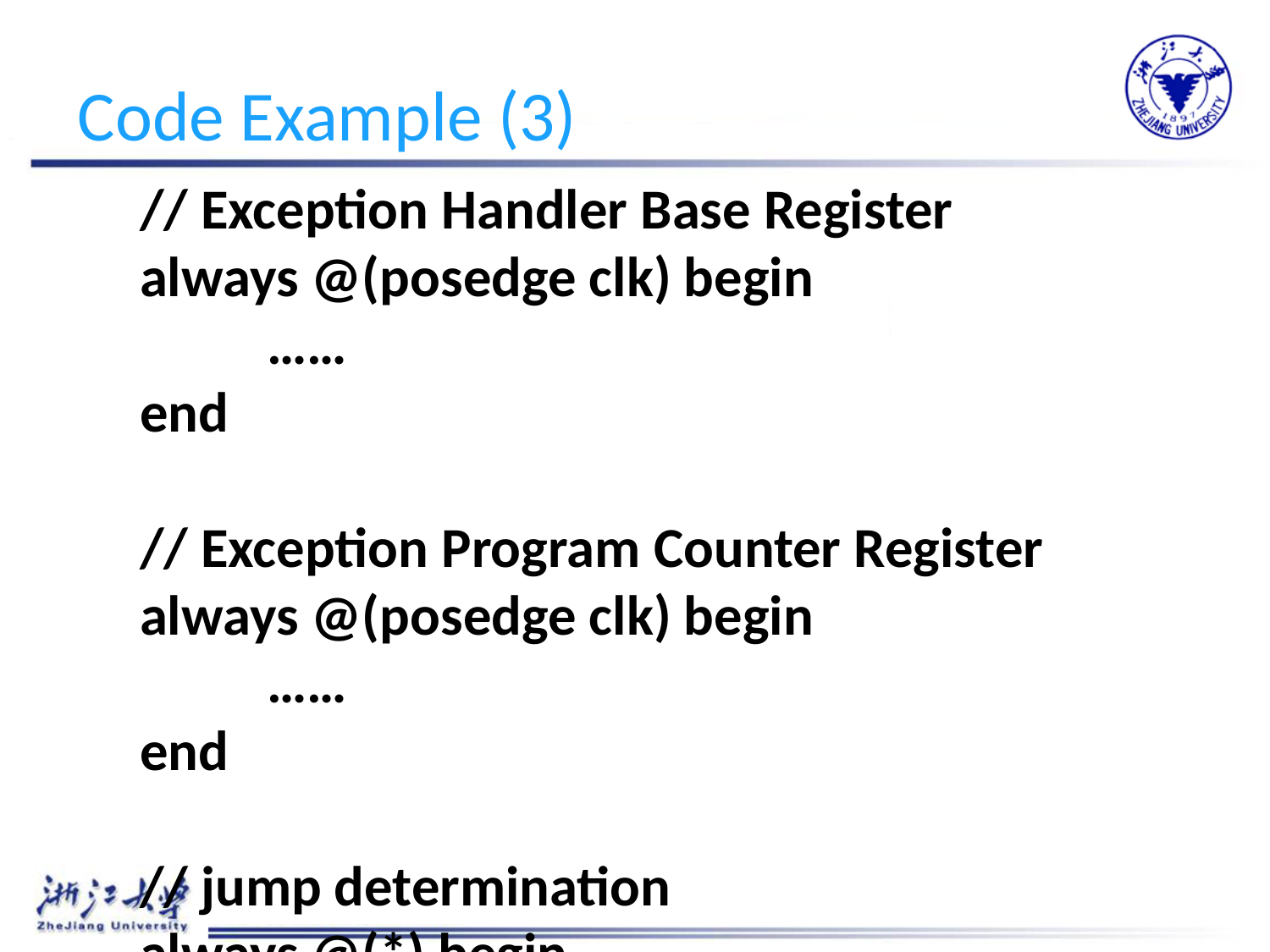

# Code Example (3)
	// Exception Handler Base Register
	always @(posedge clk) begin
		……
	end

	// Exception Program Counter Register
	always @(posedge clk) begin
		……
	end

	// jump determination
	always @(*) begin
		……
	end